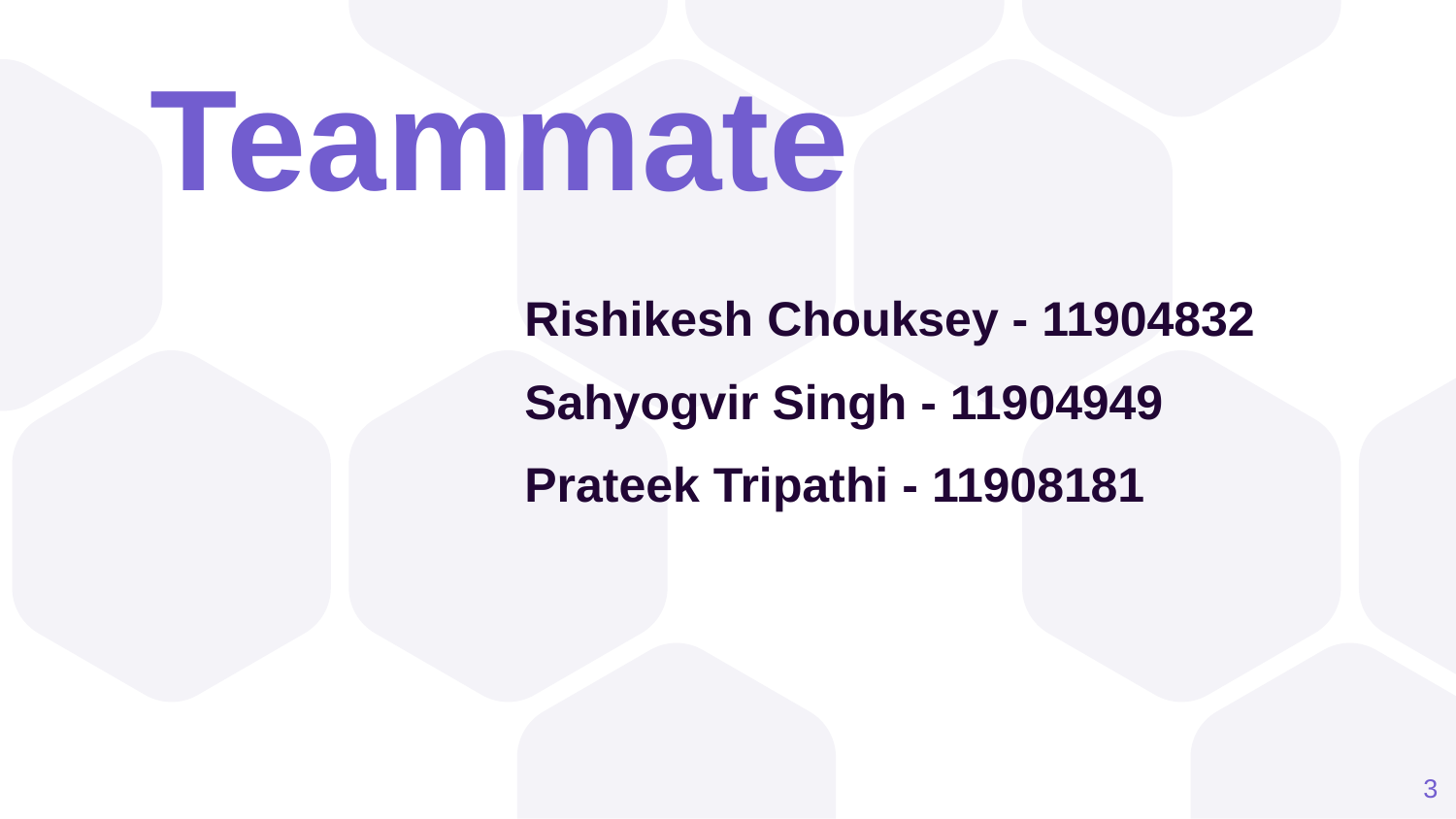

Teammate
Rishikesh Chouksey - 11904832
Sahyogvir Singh - 11904949
Prateek Tripathi - 11908181
3